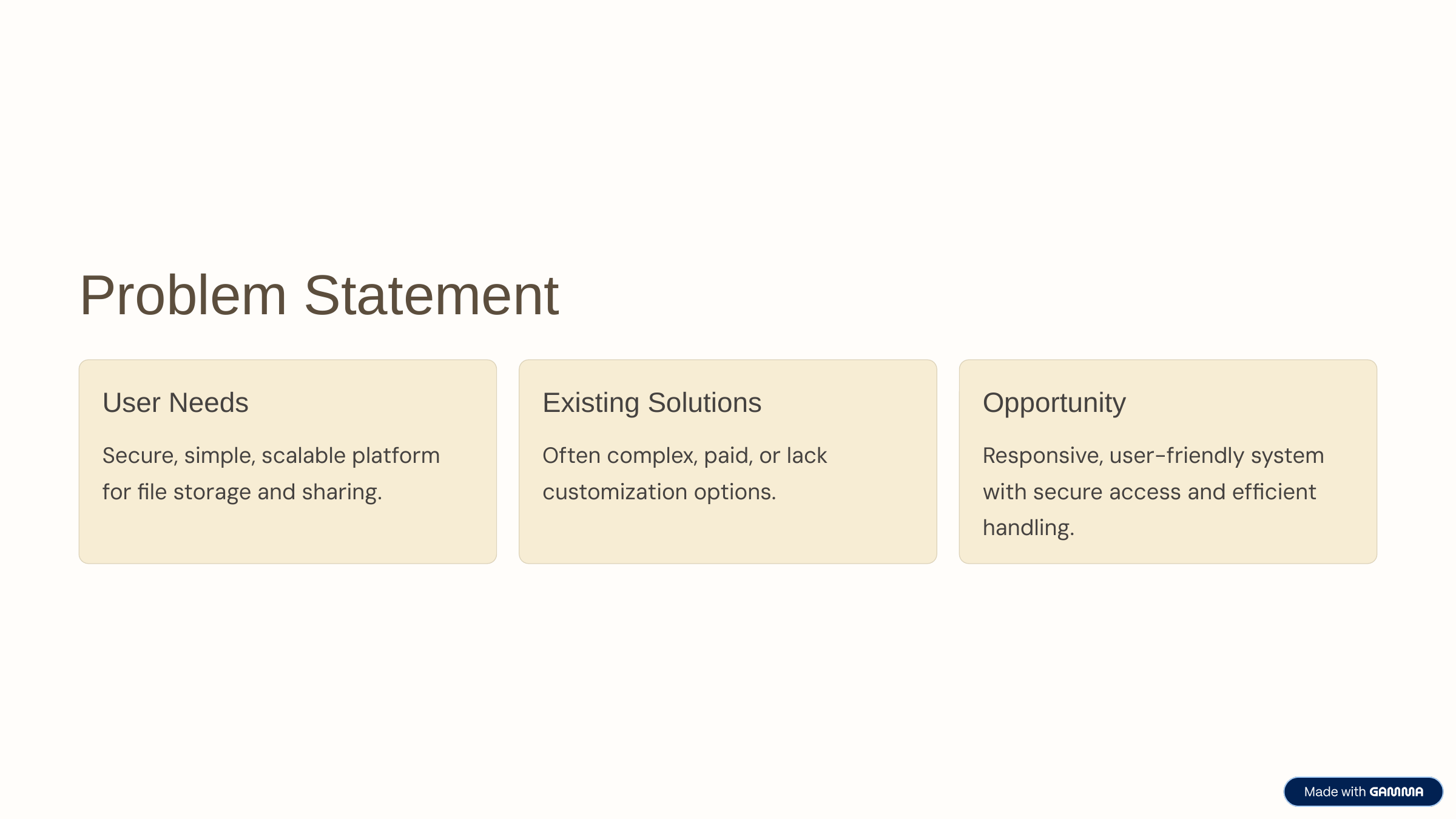

Problem Statement

User Needs
Existing Solutions
Opportunity
Secure, simple, scalable platform for file storage and sharing.
Often complex, paid, or lack customization options.
Responsive, user-friendly system with secure access and efficient handling.